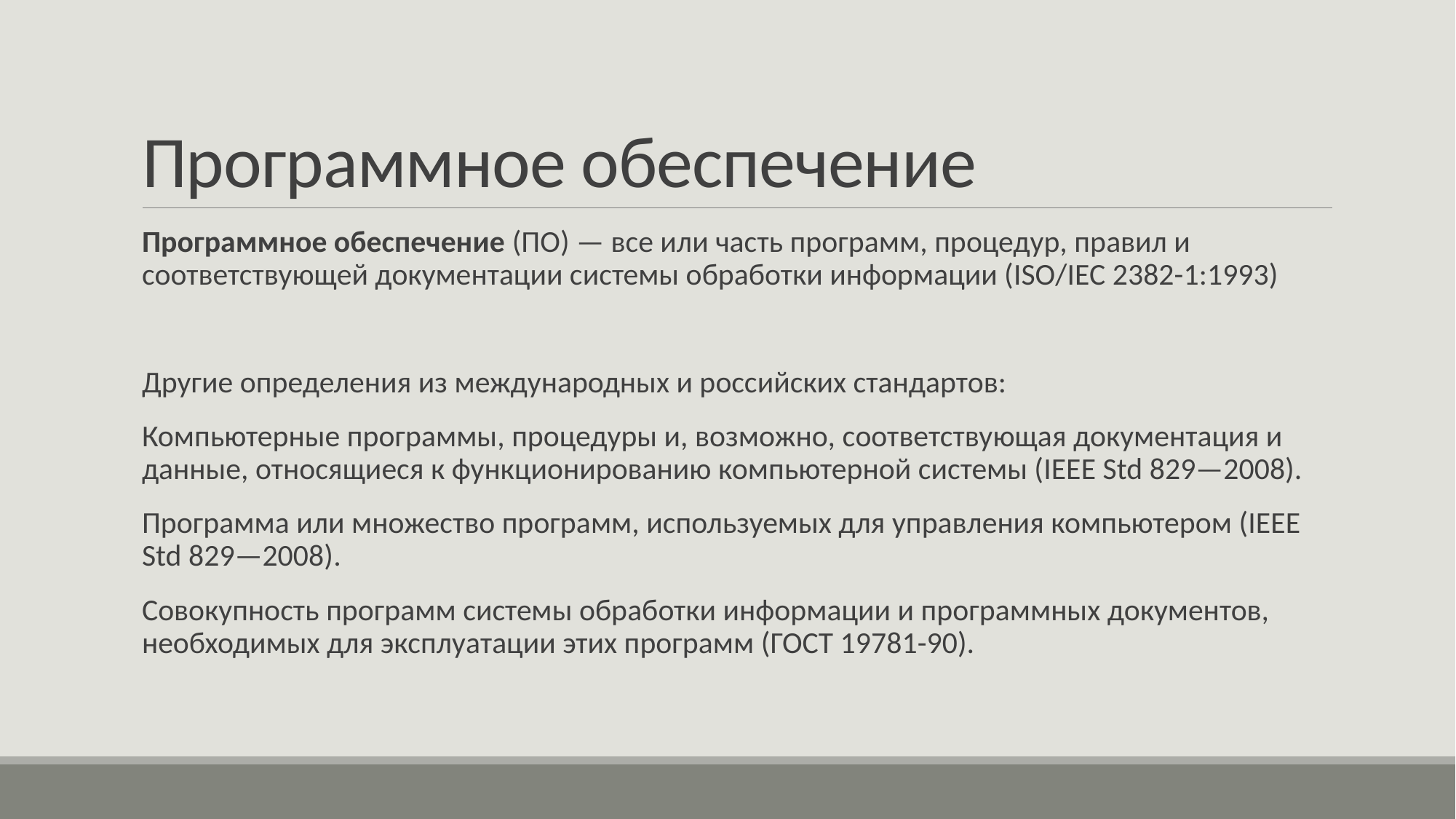

# Программное обеспечение
Программное обеспечение (ПО) — все или часть программ, процедур, правил и соответствующей документации системы обработки информации (ISO/IEC 2382-1:1993)

Другие определения из международных и российских стандартов:
Компьютерные программы, процедуры и, возможно, соответствующая документация и данные, относящиеся к функционированию компьютерной системы (IEEE Std 829—2008).
Программа или множество программ, используемых для управления компьютером (IEEE Std 829—2008).
Совокупность программ системы обработки информации и программных документов, необходимых для эксплуатации этих программ (ГОСТ 19781-90).